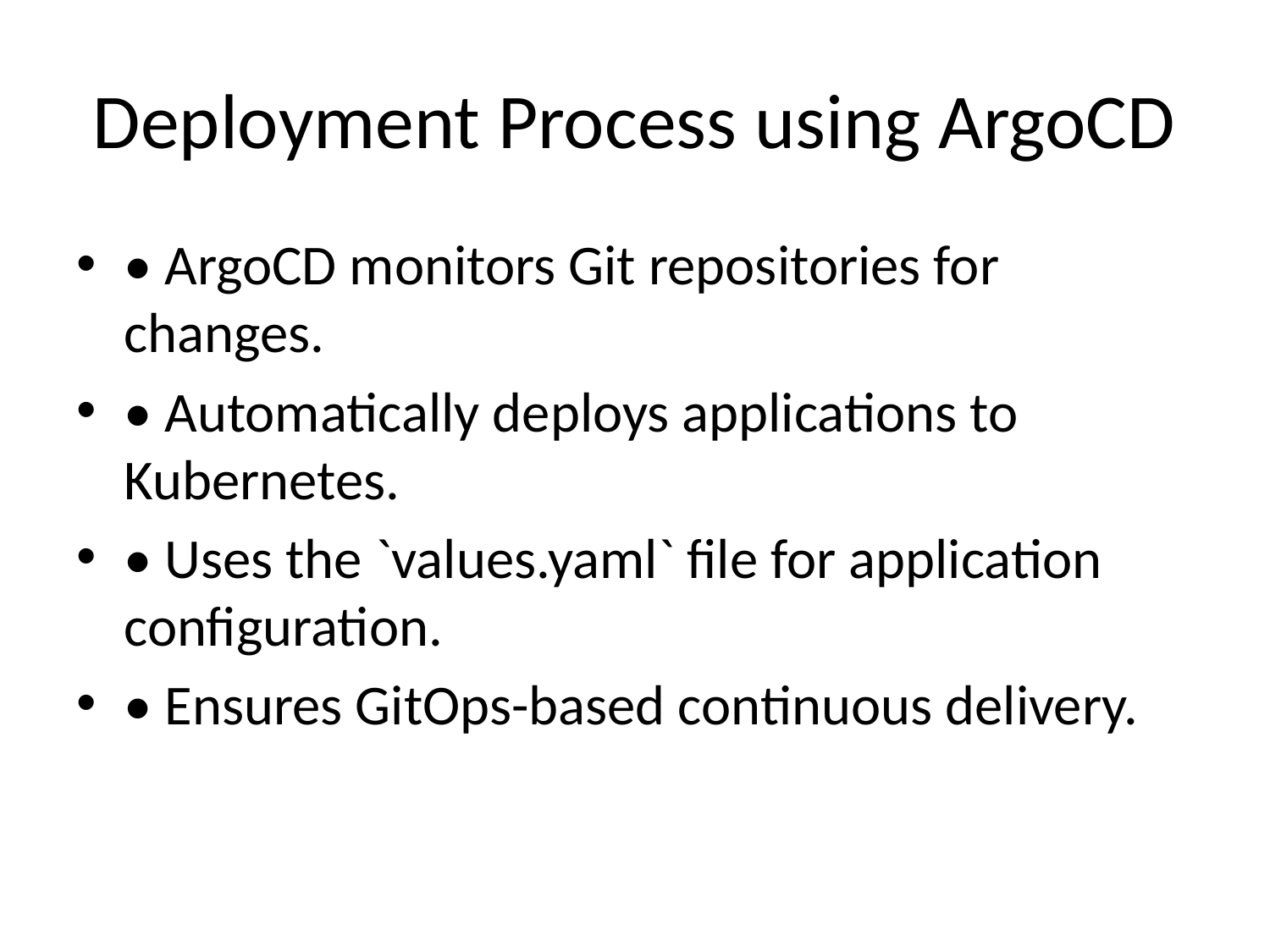

# Deployment Process using ArgoCD
• ArgoCD monitors Git repositories for changes.
• Automatically deploys applications to Kubernetes.
• Uses the `values.yaml` file for application configuration.
• Ensures GitOps-based continuous delivery.